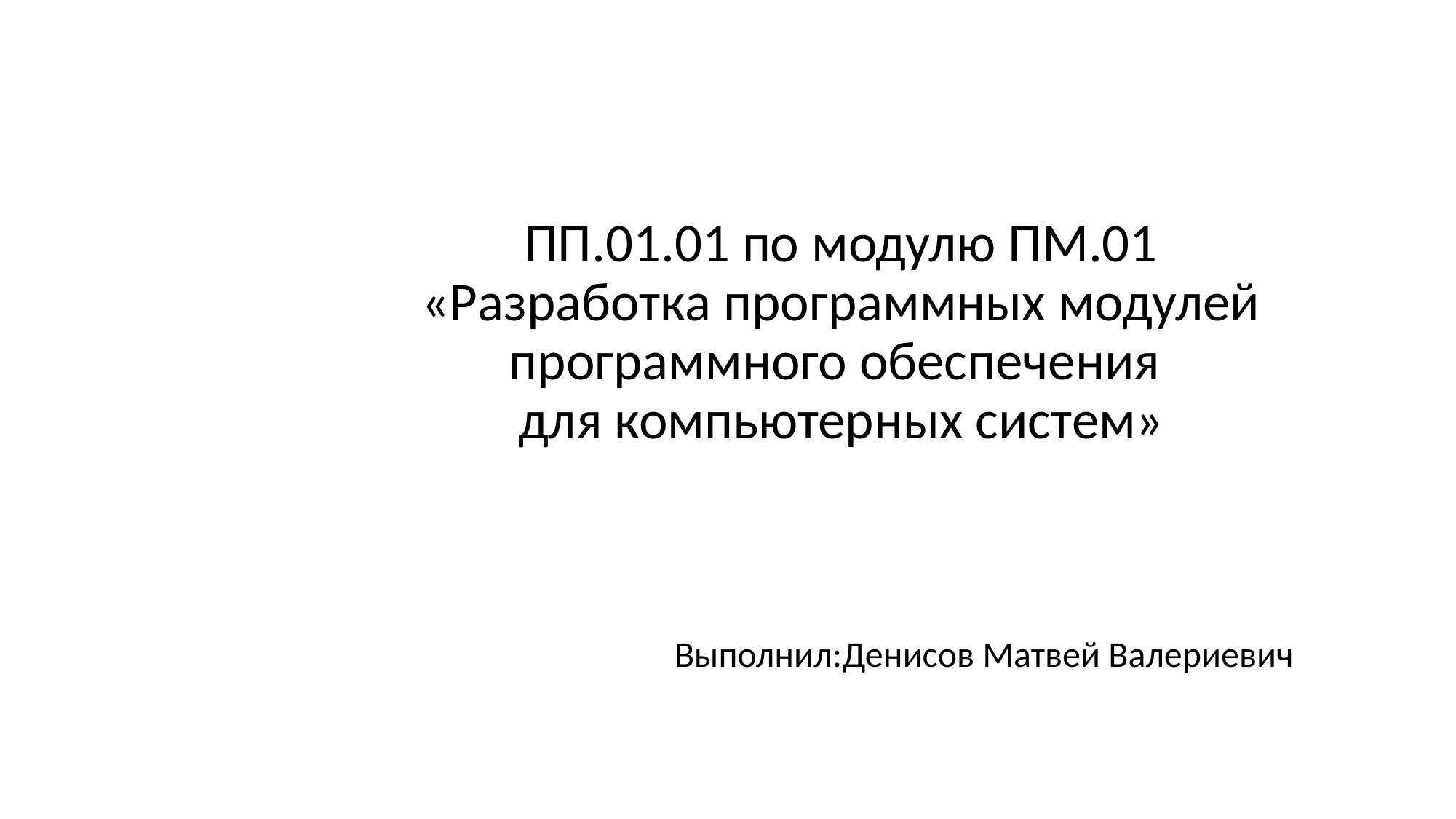

# ПП.01.01 по модулю ПМ.01 «Разработка программных модулей программного обеспечения для компьютерных систем»

Выполнил:Денисов Матвей Валериевич